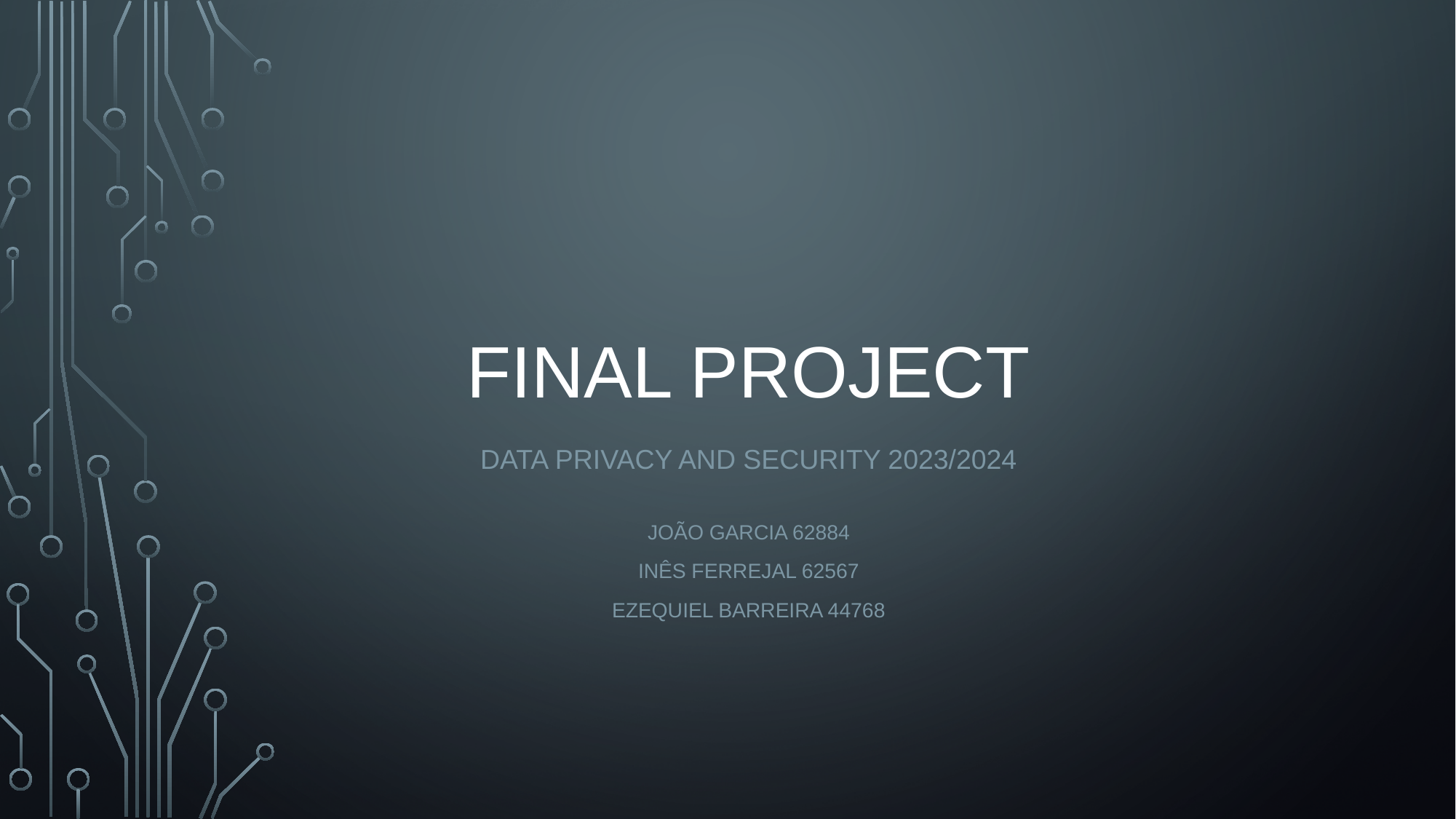

# Final Project
Data Privacy and Security 2023/2024
João Garcia 62884
Inês Ferrejal 62567
Ezequiel Barreira 44768